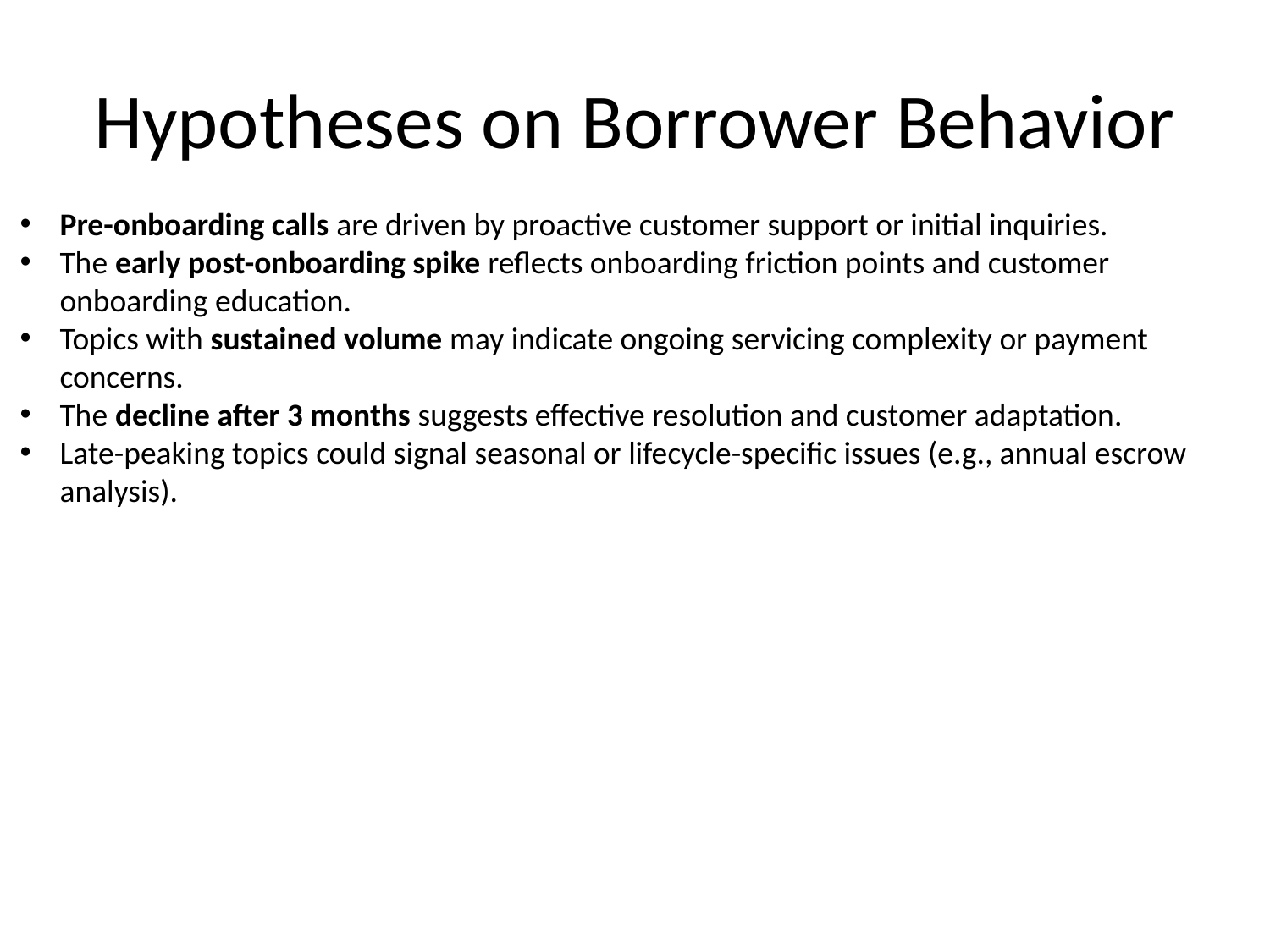

# Hypotheses on Borrower Behavior
Pre-onboarding calls are driven by proactive customer support or initial inquiries.
The early post-onboarding spike reflects onboarding friction points and customer onboarding education.
Topics with sustained volume may indicate ongoing servicing complexity or payment concerns.
The decline after 3 months suggests effective resolution and customer adaptation.
Late-peaking topics could signal seasonal or lifecycle-specific issues (e.g., annual escrow analysis).